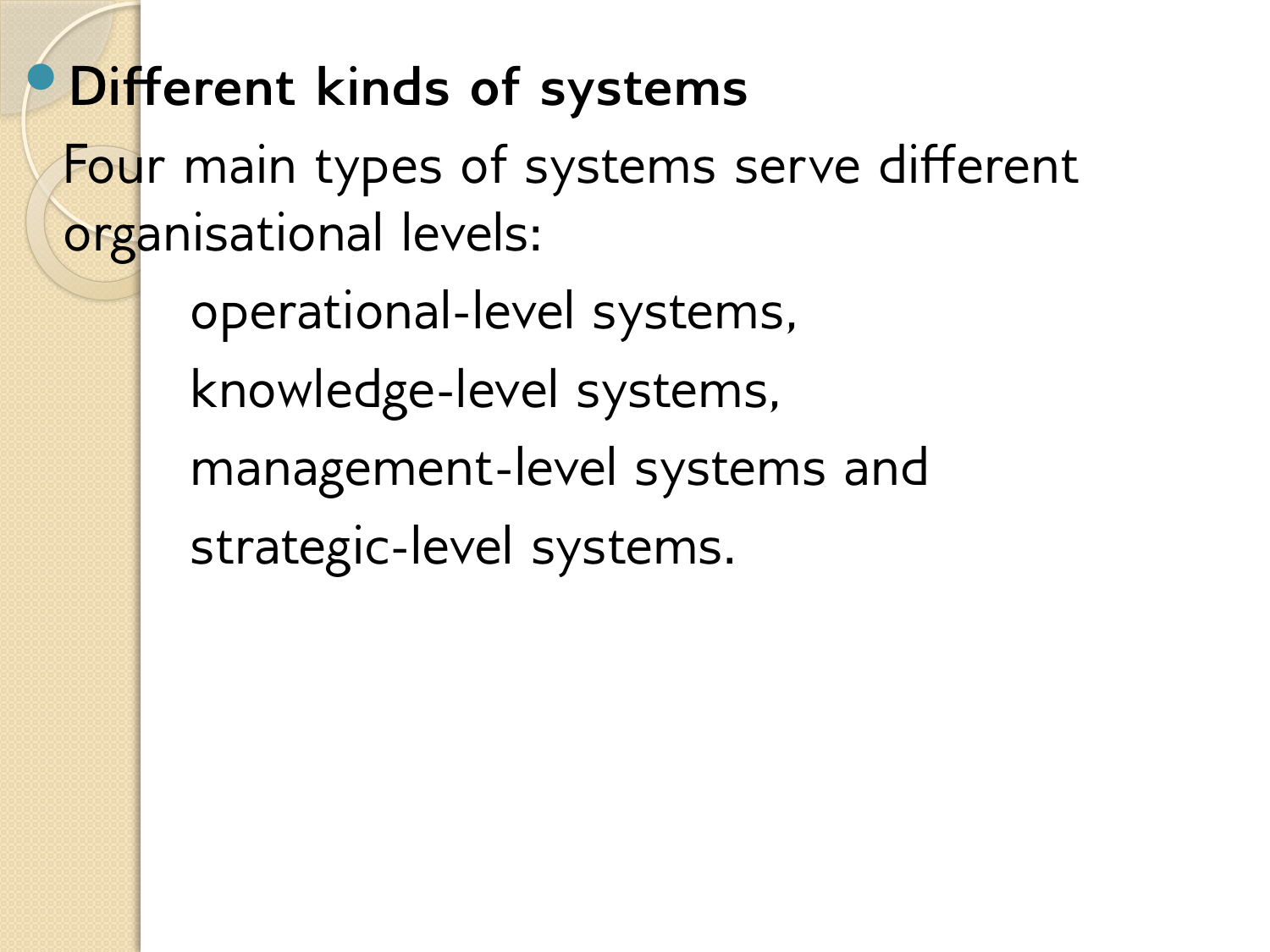

Different kinds of systems
	Four main types of systems serve different organisational levels:
		operational-level systems,
		knowledge-level systems,
		management-level systems and
		strategic-level systems.